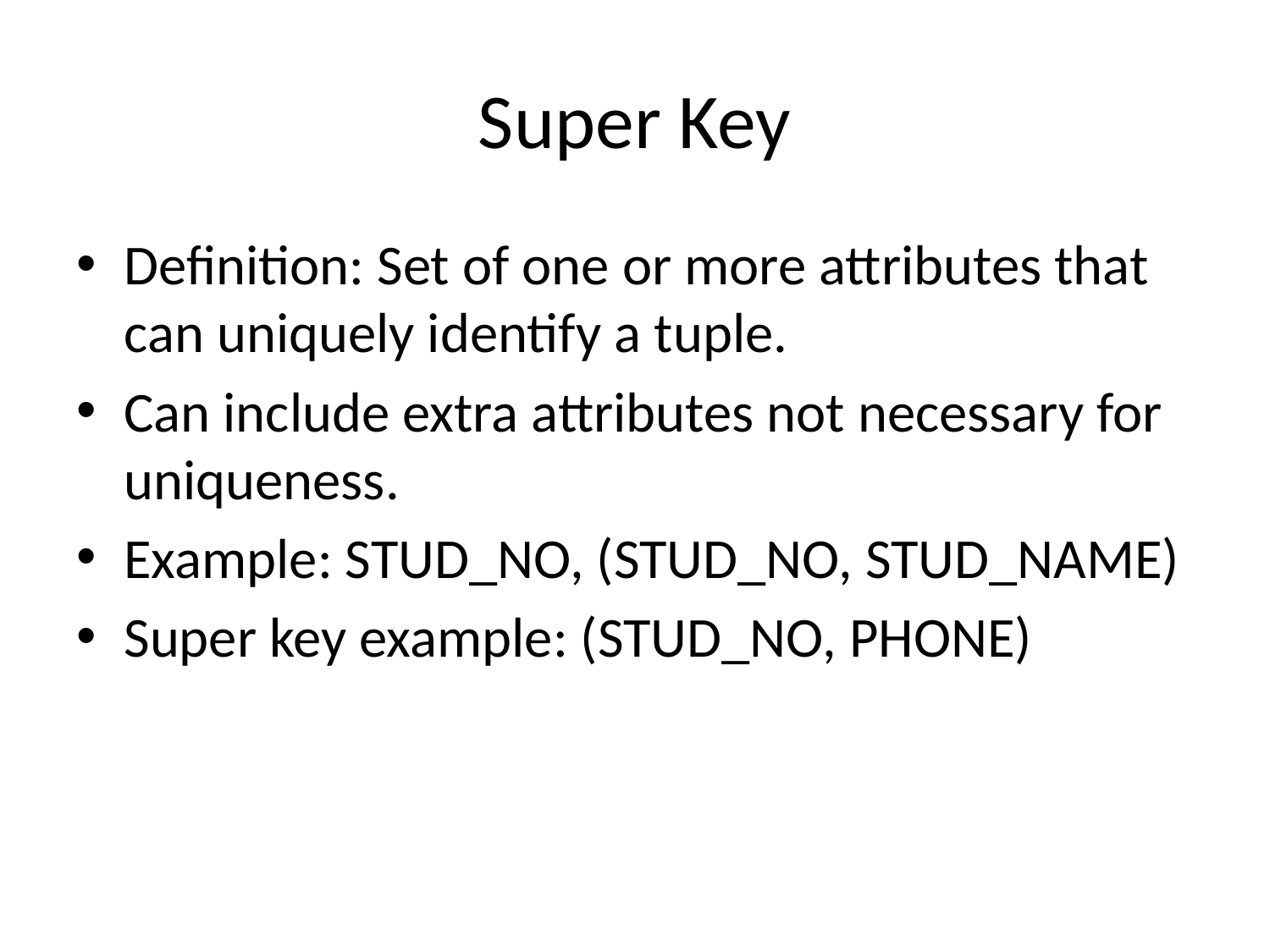

# Super Key
Definition: Set of one or more attributes that can uniquely identify a tuple.
Can include extra attributes not necessary for uniqueness.
Example: STUD_NO, (STUD_NO, STUD_NAME)
Super key example: (STUD_NO, PHONE)